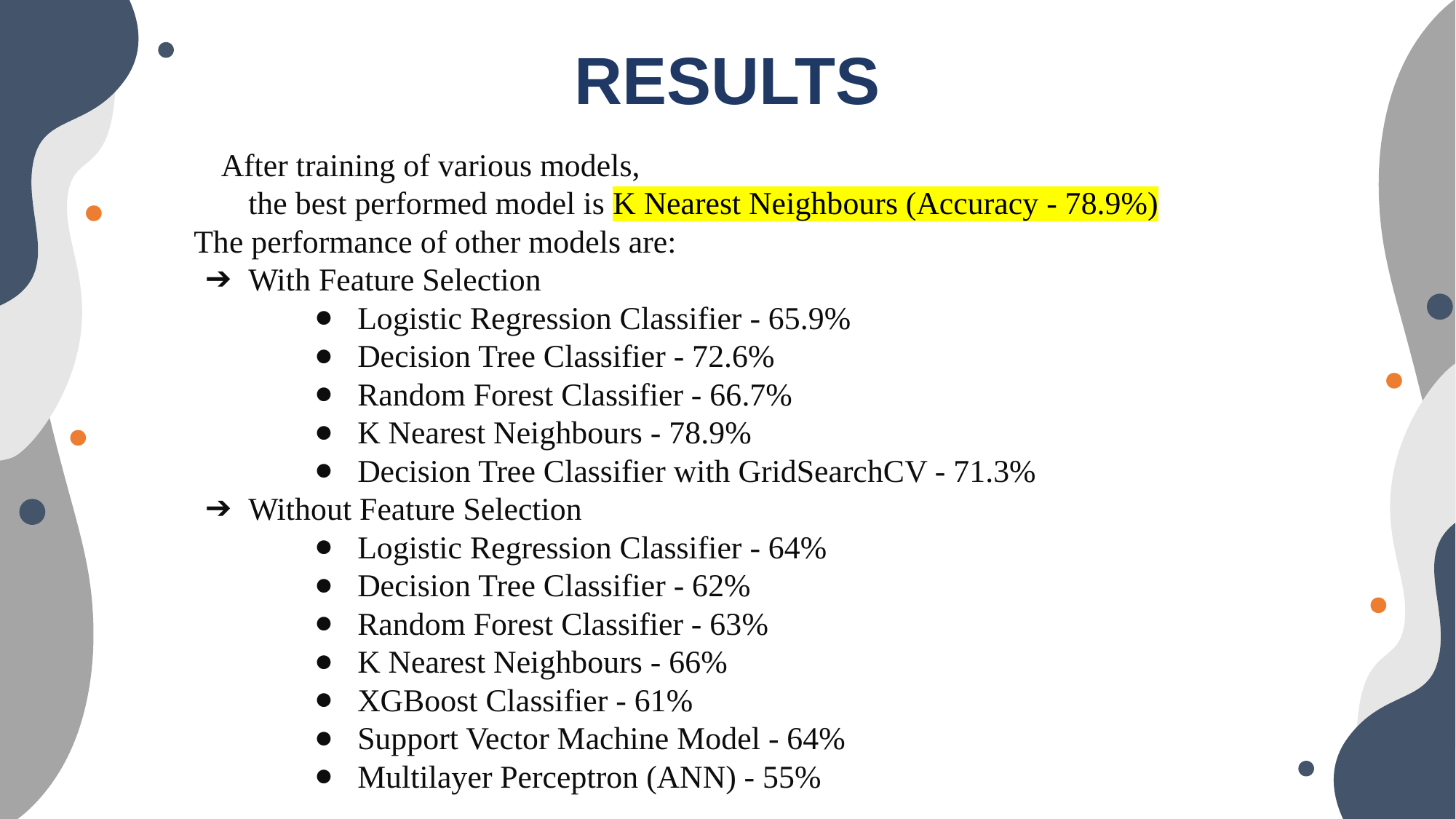

# RESULTS
After training of various models,
the best performed model is K Nearest Neighbours (Accuracy - 78.9%)
The performance of other models are:
With Feature Selection
Logistic Regression Classifier - 65.9%
Decision Tree Classifier - 72.6%
Random Forest Classifier - 66.7%
K Nearest Neighbours - 78.9%
Decision Tree Classifier with GridSearchCV - 71.3%
Without Feature Selection
Logistic Regression Classifier - 64%
Decision Tree Classifier - 62%
Random Forest Classifier - 63%
K Nearest Neighbours - 66%
XGBoost Classifier - 61%
Support Vector Machine Model - 64%
Multilayer Perceptron (ANN) - 55%